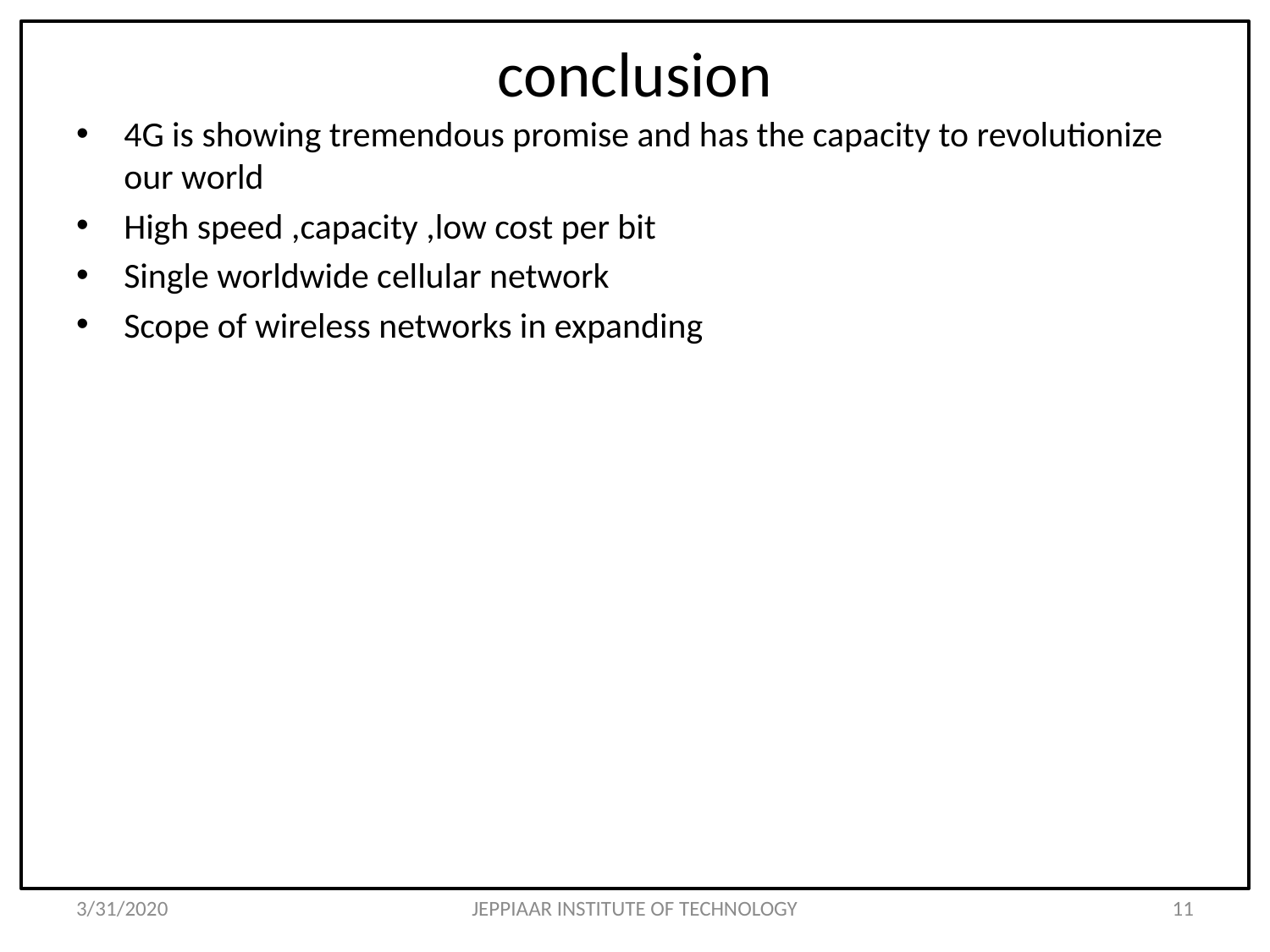

# conclusion
4G is showing tremendous promise and has the capacity to revolutionize our world
High speed ,capacity ,low cost per bit
Single worldwide cellular network
Scope of wireless networks in expanding

3/31/2020
JEPPIAAR INSTITUTE OF TECHNOLOGY
11